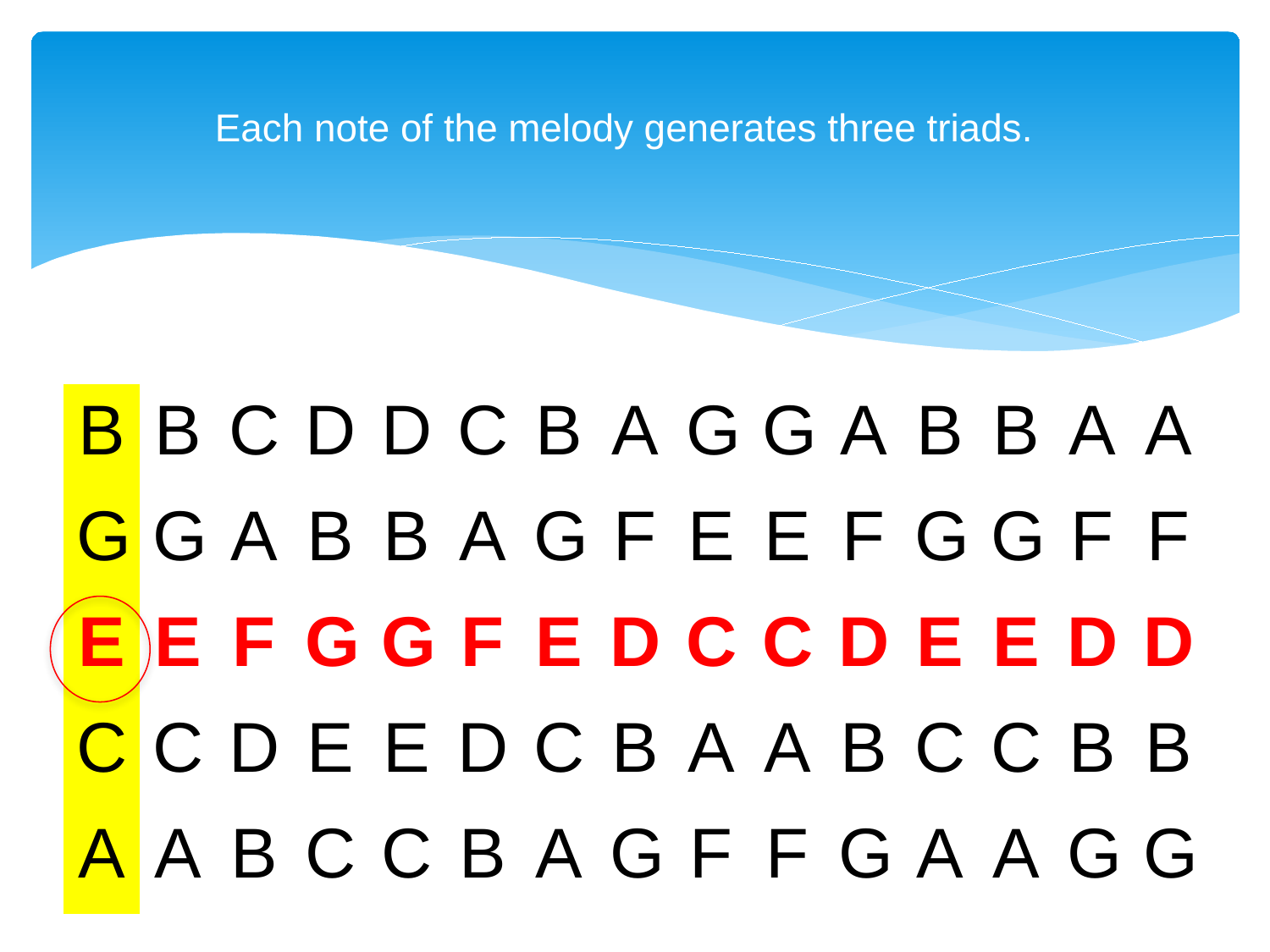

Each note of the melody generates three triads.
|  |
| --- |
|  |
|  |
| B | B | C | D | D | C | B | A | G | G | A | B | B | A | A |
| --- | --- | --- | --- | --- | --- | --- | --- | --- | --- | --- | --- | --- | --- | --- |
| G | G | A | B | B | A | G | F | E | E | F | G | G | F | F |
| E | E | F | G | G | F | E | D | C | C | D | E | E | D | D |
| C | C | D | E | E | D | C | B | A | A | B | C | C | B | B |
| A | A | B | C | C | B | A | G | F | F | G | A | A | G | G |
|  |
| --- |
|  |
|  |

|  |
| --- |
|  |
|  |